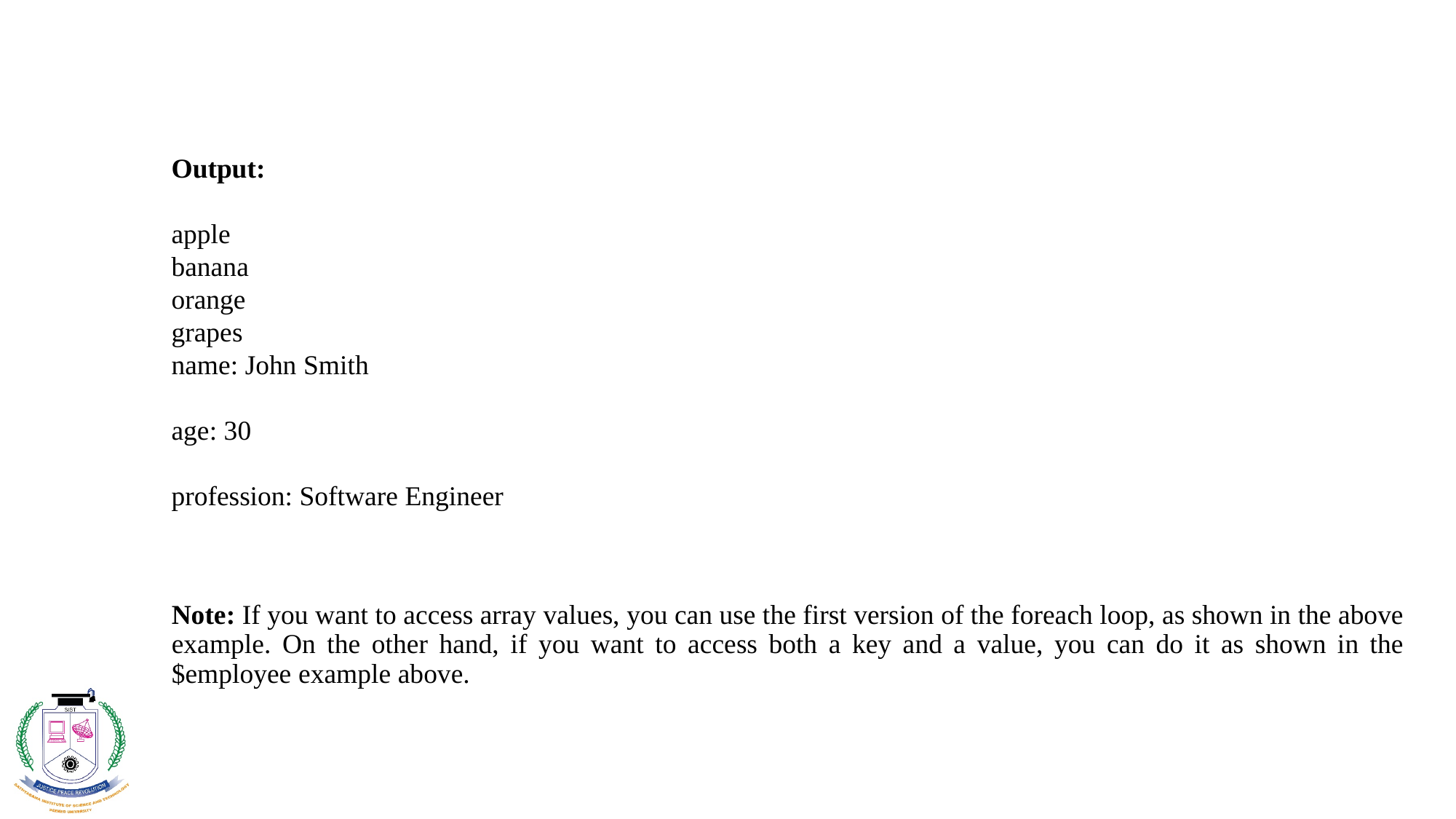

Output:

apple
banana
orange
grapes
name: John Smith
age: 30
profession: Software Engineer
Note: If you want to access array values, you can use the first version of the foreach loop, as shown in the above example. On the other hand, if you want to access both a key and a value, you can do it as shown in the $employee example above.